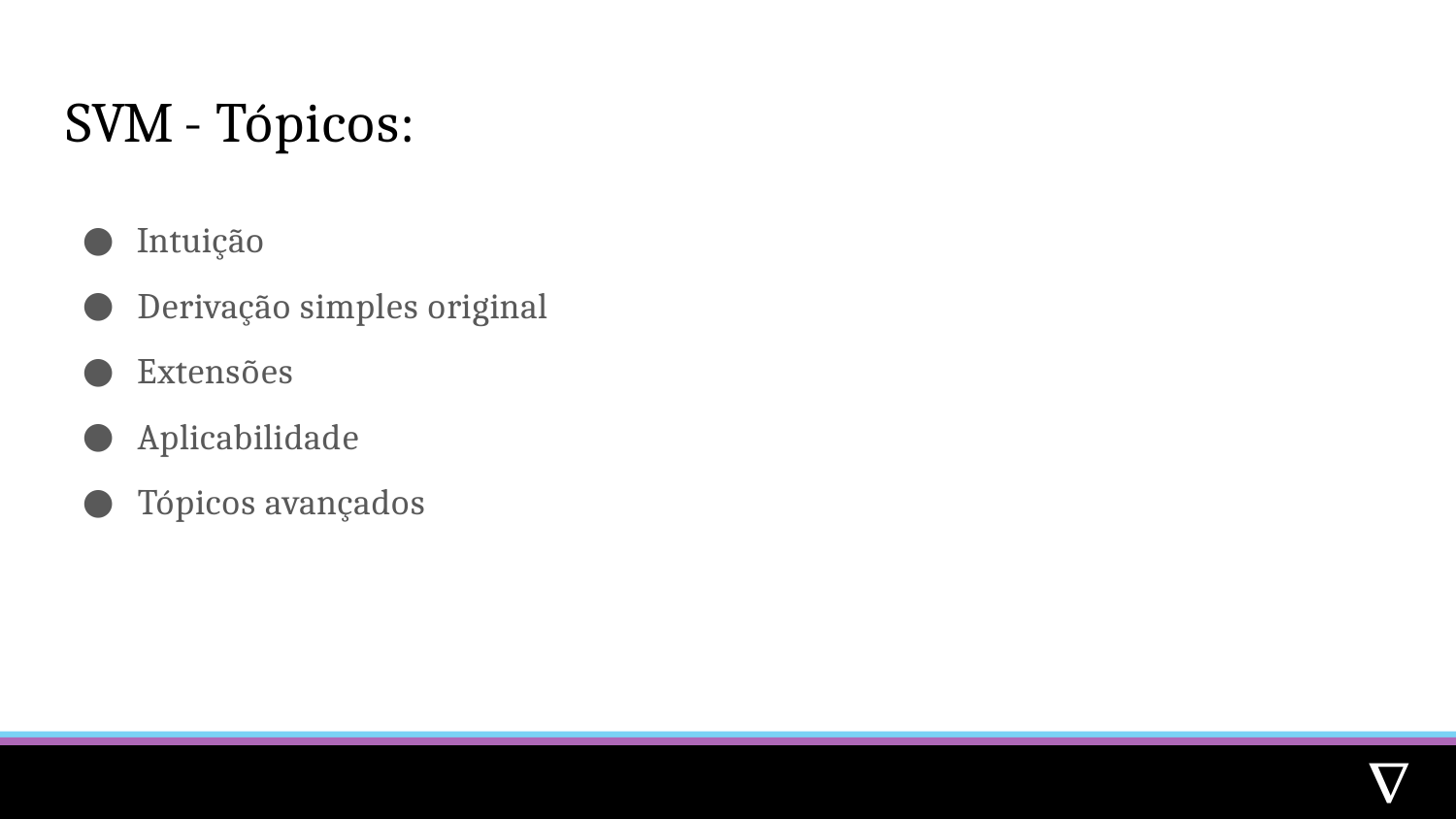

# SVM - Tópicos:

Intuição
Derivação simples original
Extensões
Aplicabilidade
Tópicos avançados